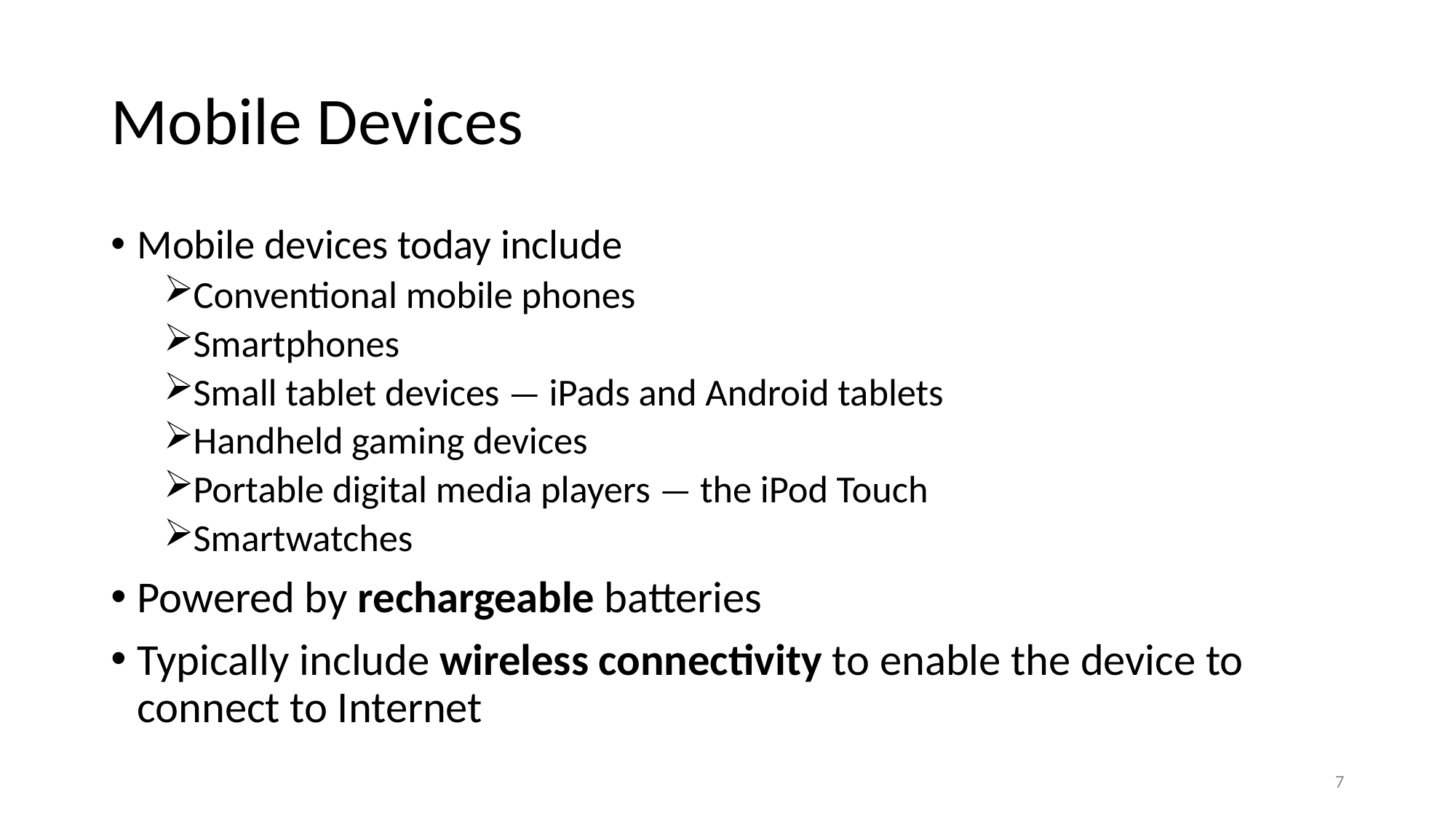

# Mobile Devices
Mobile devices today include
Conventional mobile phones
Smartphones
Small tablet devices — iPads and Android tablets
Handheld gaming devices
Portable digital media players — the iPod Touch
Smartwatches
Powered by rechargeable batteries
Typically include wireless connectivity to enable the device to connect to Internet
7